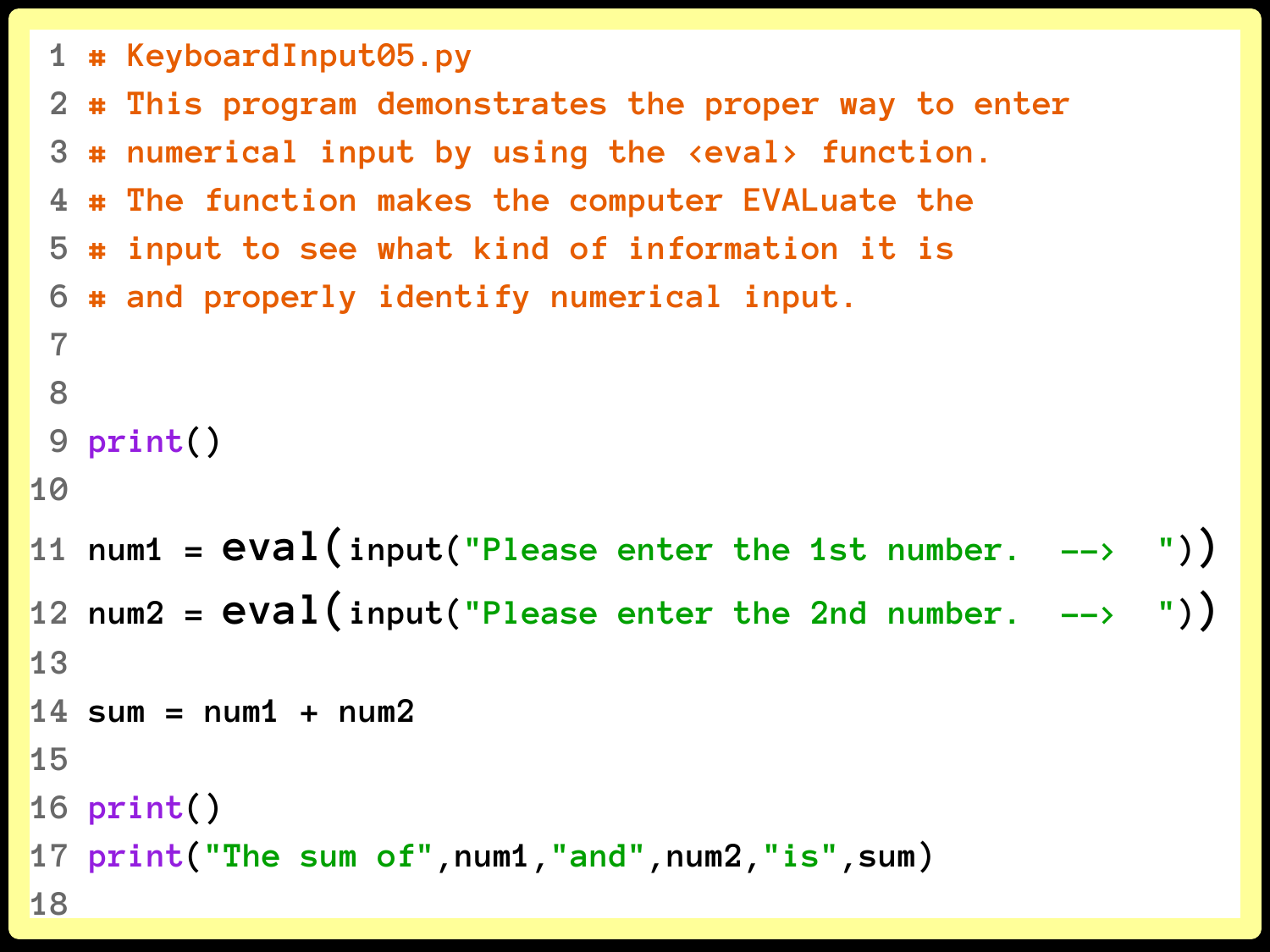

1 # KeyboardInput05.py
 2 # This program demonstrates the proper way to enter
 3 # numerical input by using the <eval> function.
 4 # The function makes the computer EVALuate the
 5 # input to see what kind of information it is
 6 # and properly identify numerical input.
 7
 8
 9 print()
10
11 num1 = eval(input("Please enter the 1st number.  -->  "))
12 num2 = eval(input("Please enter the 2nd number.  -->  "))
13
14 sum = num1 + num2
15
16 print()
17 print("The sum of",num1,"and",num2,"is",sum)
18